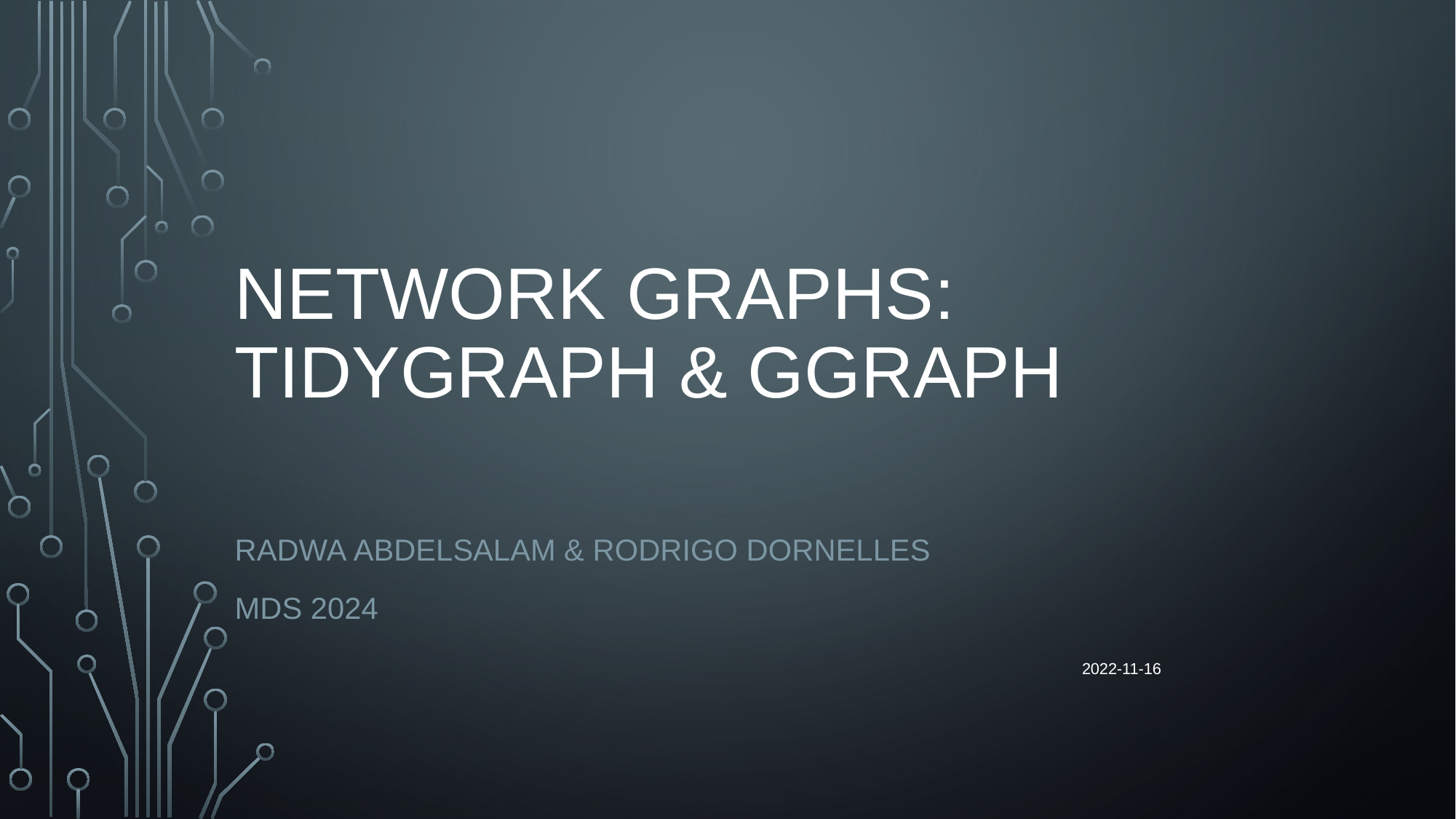

# Network Graphs: TidyGraph & GGraph
Radwa Abdelsalam & Rodrigo DORNELLES
MDS 2024
2022-11-16